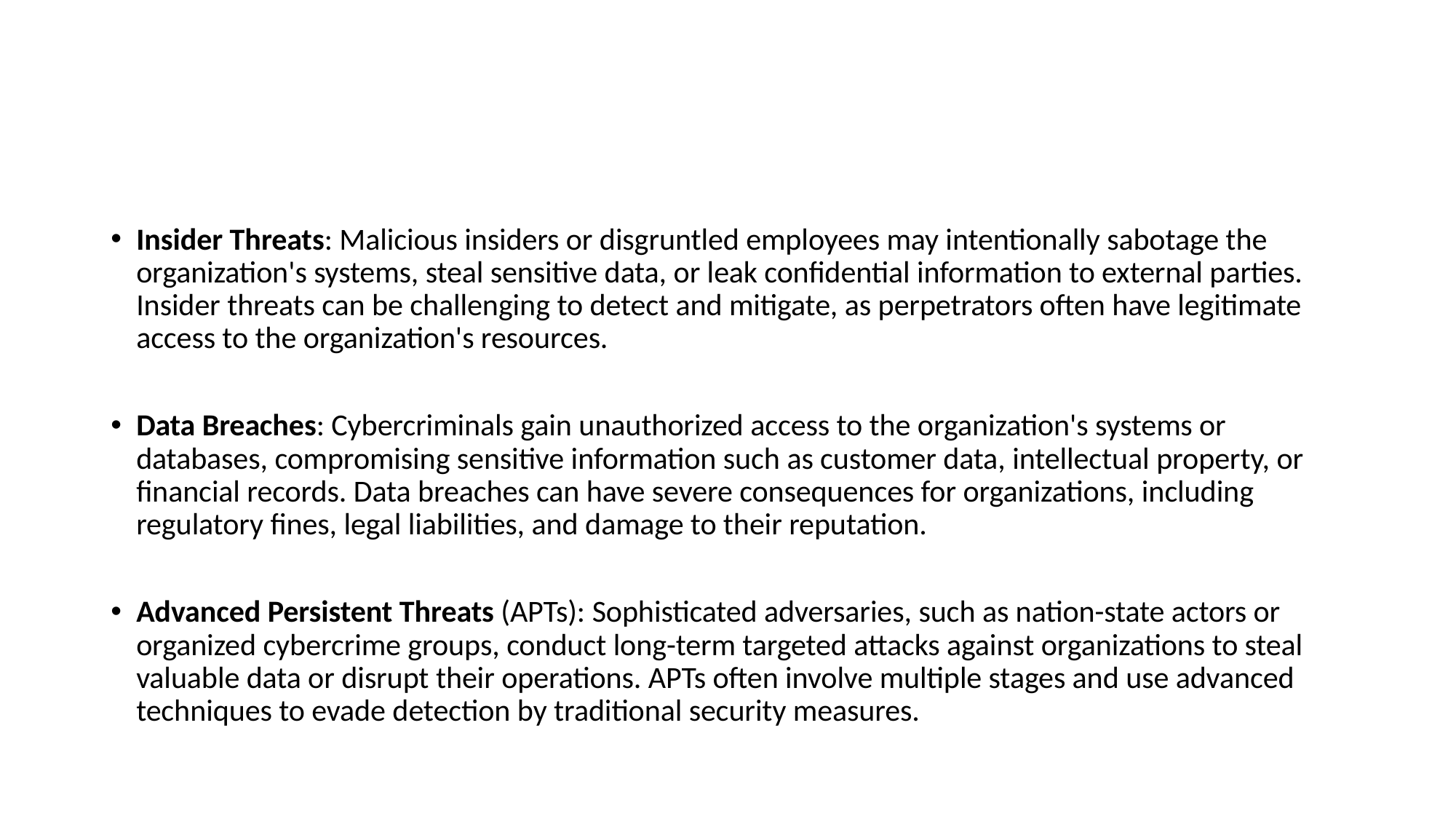

#
Insider Threats: Malicious insiders or disgruntled employees may intentionally sabotage the organization's systems, steal sensitive data, or leak confidential information to external parties. Insider threats can be challenging to detect and mitigate, as perpetrators often have legitimate access to the organization's resources.

Data Breaches: Cybercriminals gain unauthorized access to the organization's systems or databases, compromising sensitive information such as customer data, intellectual property, or financial records. Data breaches can have severe consequences for organizations, including regulatory fines, legal liabilities, and damage to their reputation.

Advanced Persistent Threats (APTs): Sophisticated adversaries, such as nation-state actors or organized cybercrime groups, conduct long-term targeted attacks against organizations to steal valuable data or disrupt their operations. APTs often involve multiple stages and use advanced techniques to evade detection by traditional security measures.